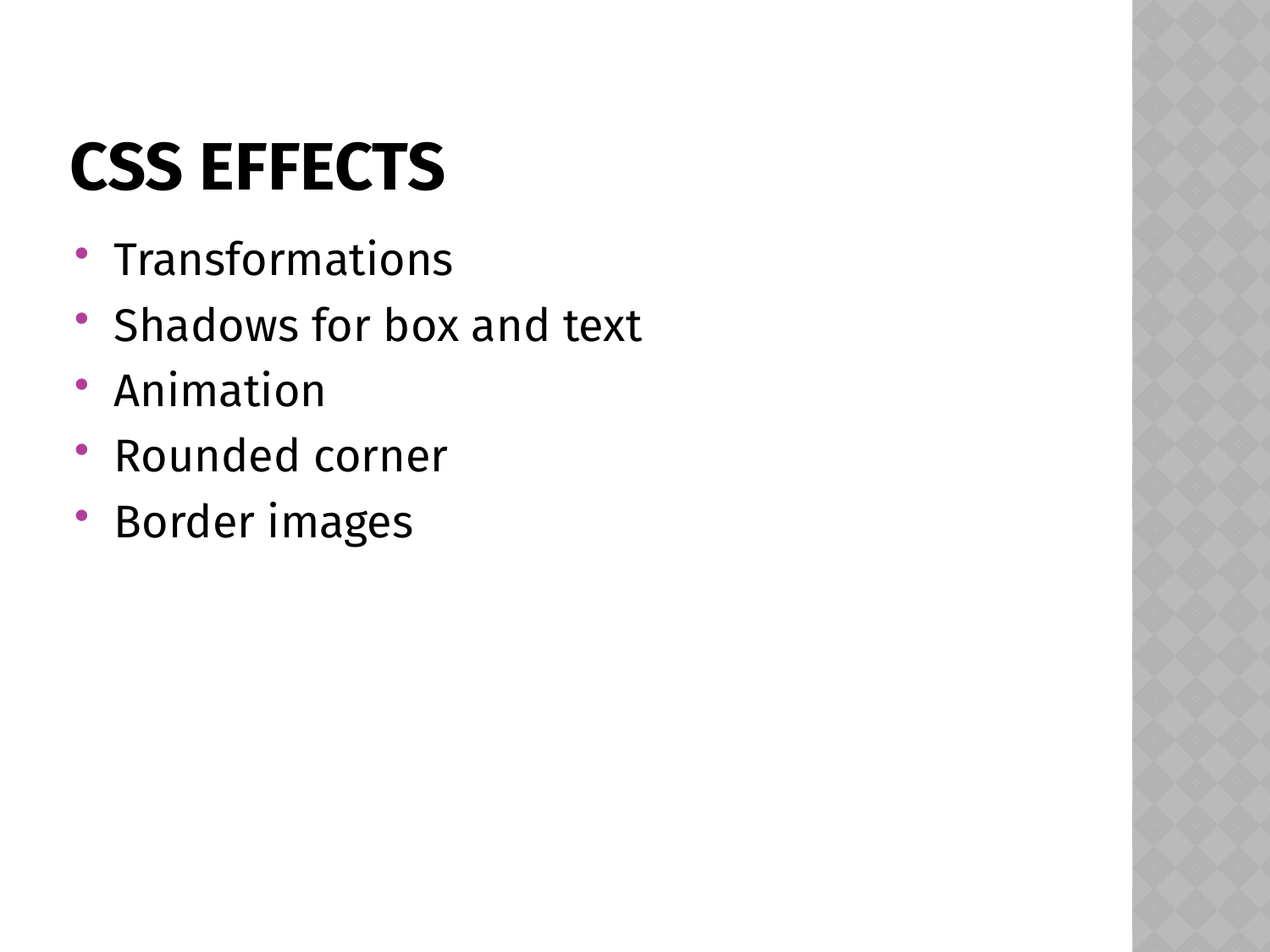

# CSS EFFects
Transformations
Shadows for box and text
Animation
Rounded corner
Border images